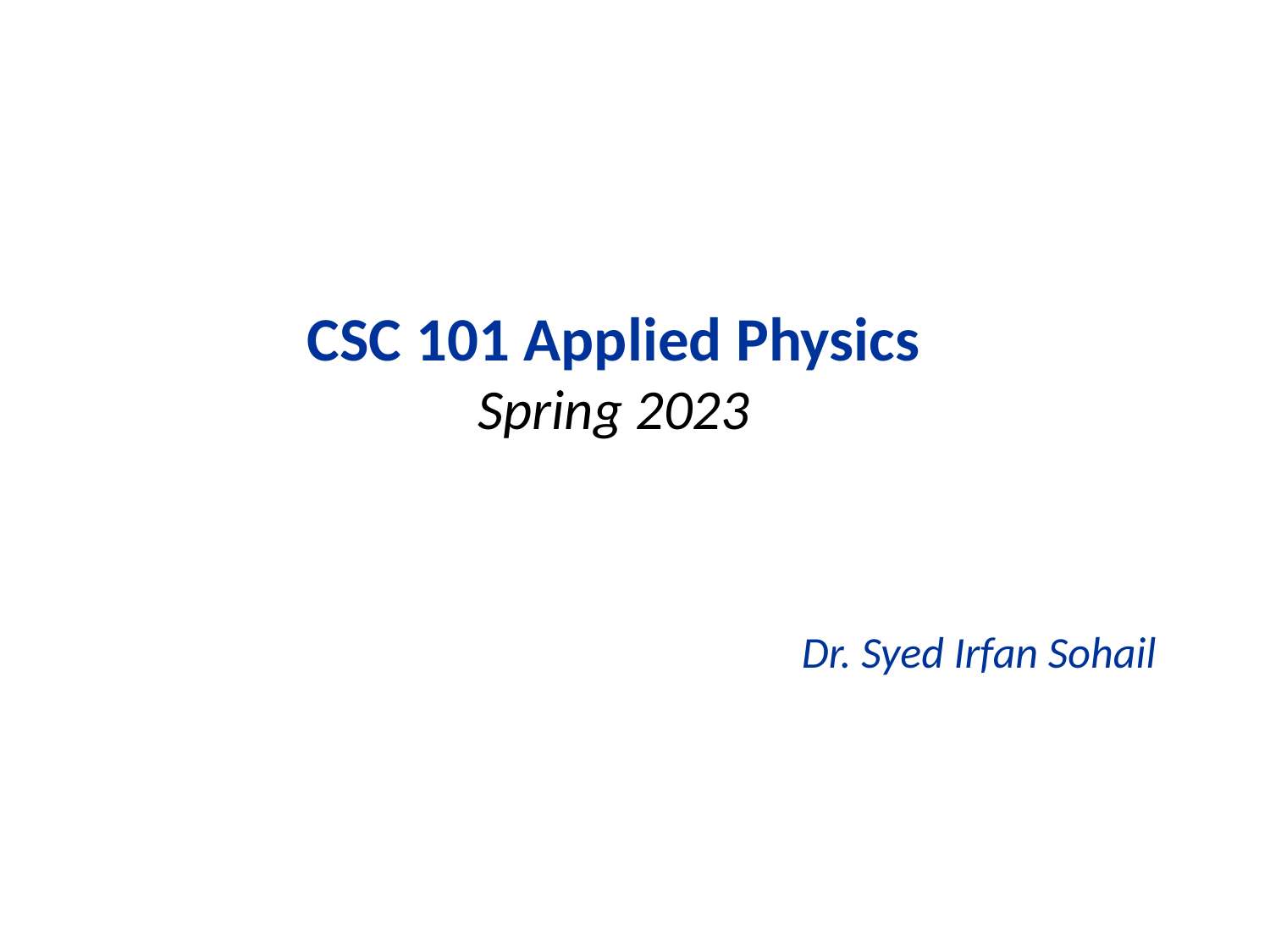

# CSC 101 Applied Physics Spring 2023
Dr. Syed Irfan Sohail